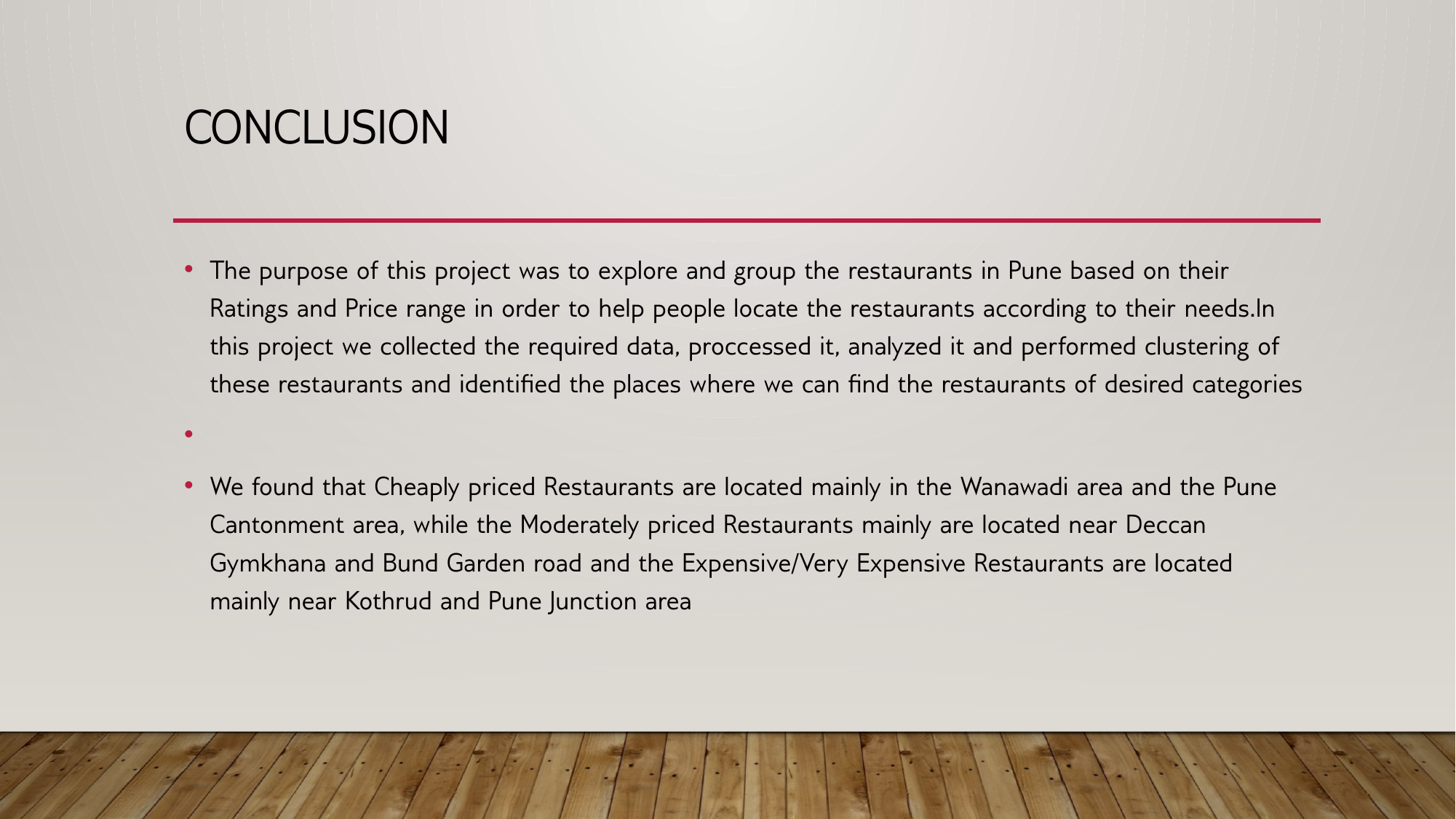

# Conclusion
The purpose of this project was to explore and group the restaurants in Pune based on their Ratings and Price range in order to help people locate the restaurants according to their needs.In this project we collected the required data, proccessed it, analyzed it and performed clustering of these restaurants and identified the places where we can find the restaurants of desired categories

We found that Cheaply priced Restaurants are located mainly in the Wanawadi area and the Pune Cantonment area, while the Moderately priced Restaurants mainly are located near Deccan Gymkhana and Bund Garden road and the Expensive/Very Expensive Restaurants are located mainly near Kothrud and Pune Junction area